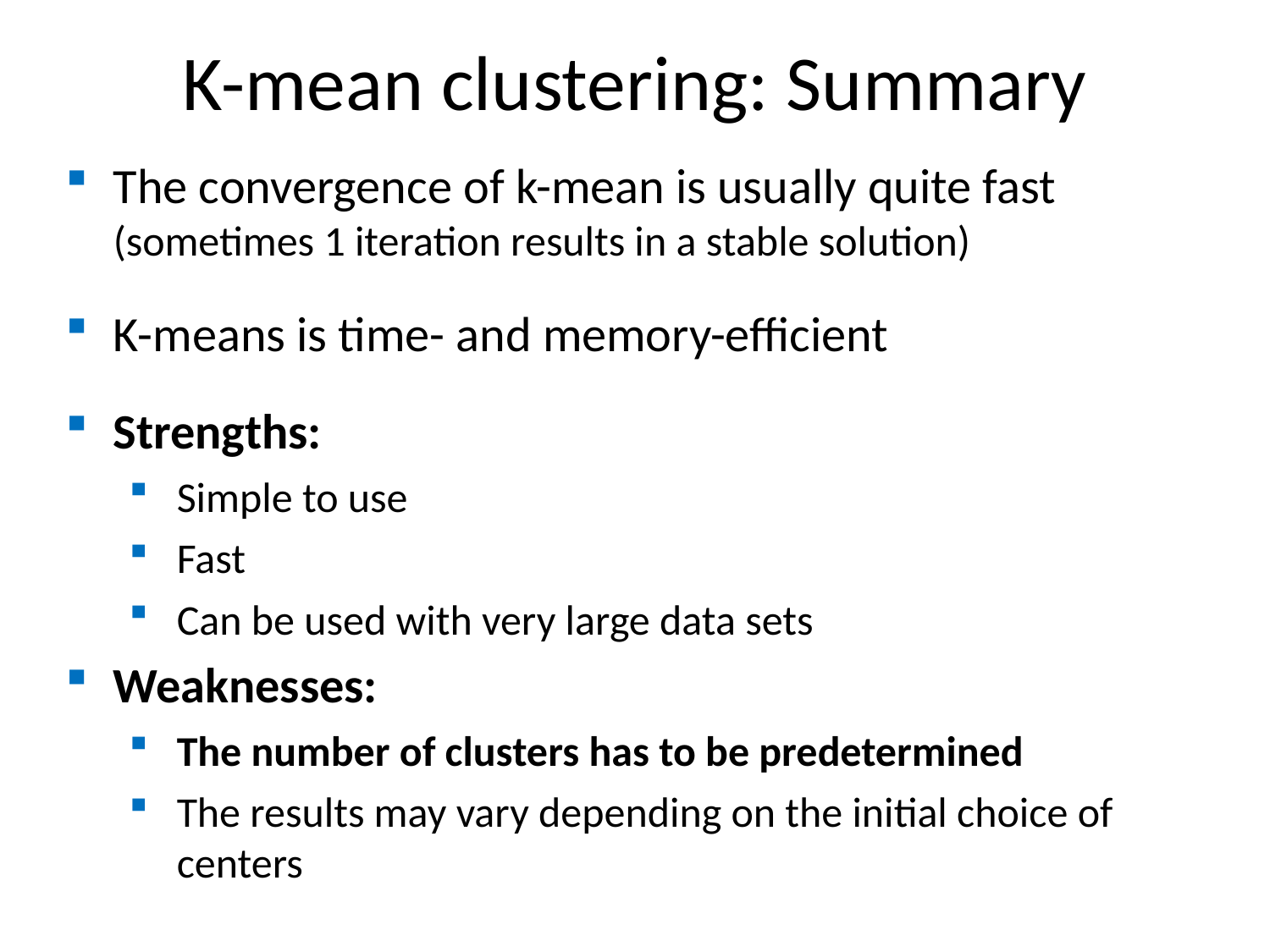

K-mean clustering: Summary
The convergence of k-mean is usually quite fast (sometimes 1 iteration results in a stable solution)

K-means is time- and memory-efficient

Strengths:
Simple to use
Fast
Can be used with very large data sets
Weaknesses:
The number of clusters has to be predetermined
The results may vary depending on the initial choice of centers